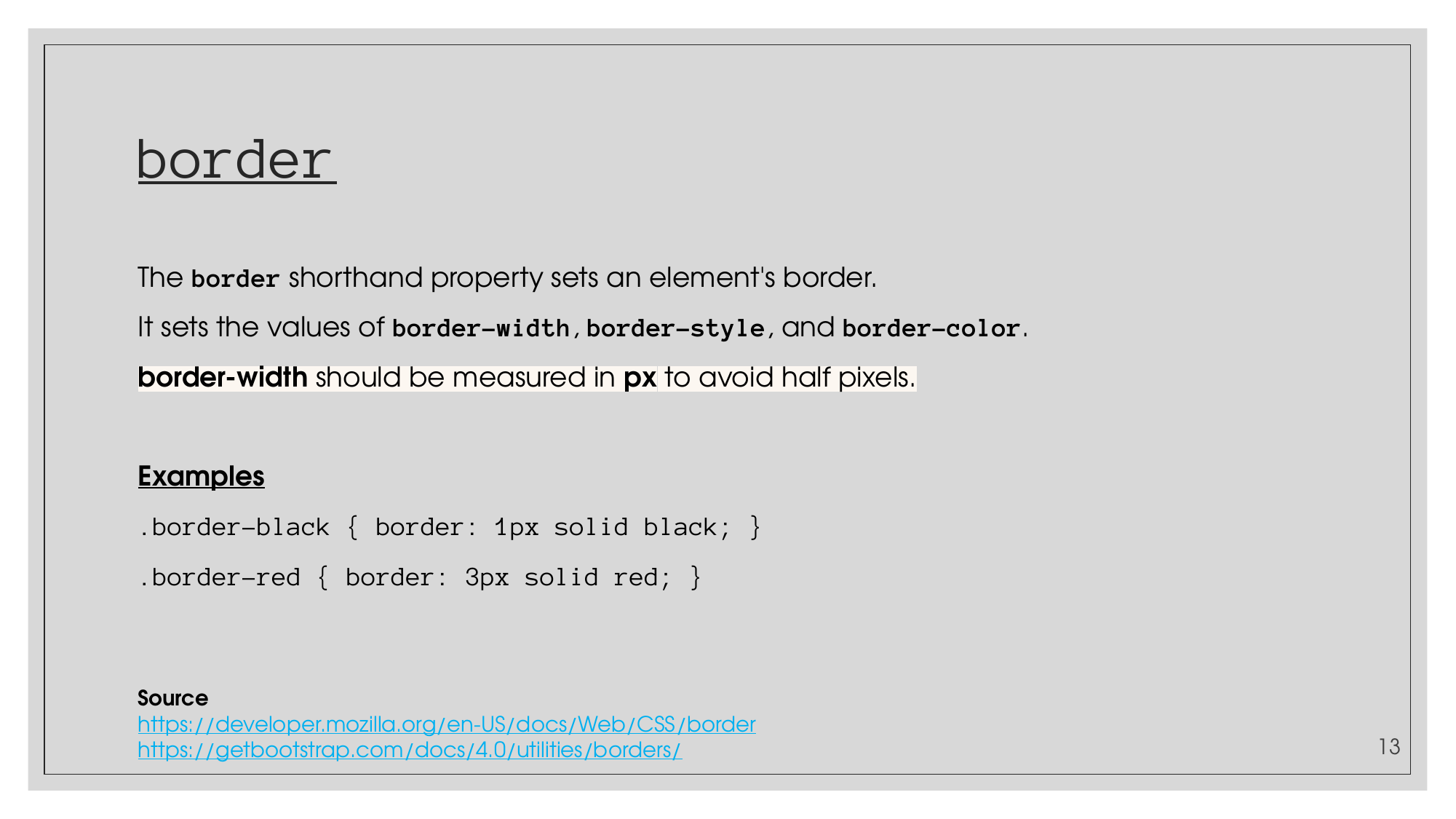

# border
The border shorthand property sets an element's border.
It sets the values of border-width, border-style, and border-color.
border-width should be measured in px to avoid half pixels.

Examples
.border-black { border: 1px solid black; }
.border-red { border: 3px solid red; }
Source
https://developer.mozilla.org/en-US/docs/Web/CSS/border
https://getbootstrap.com/docs/4.0/utilities/borders/
13